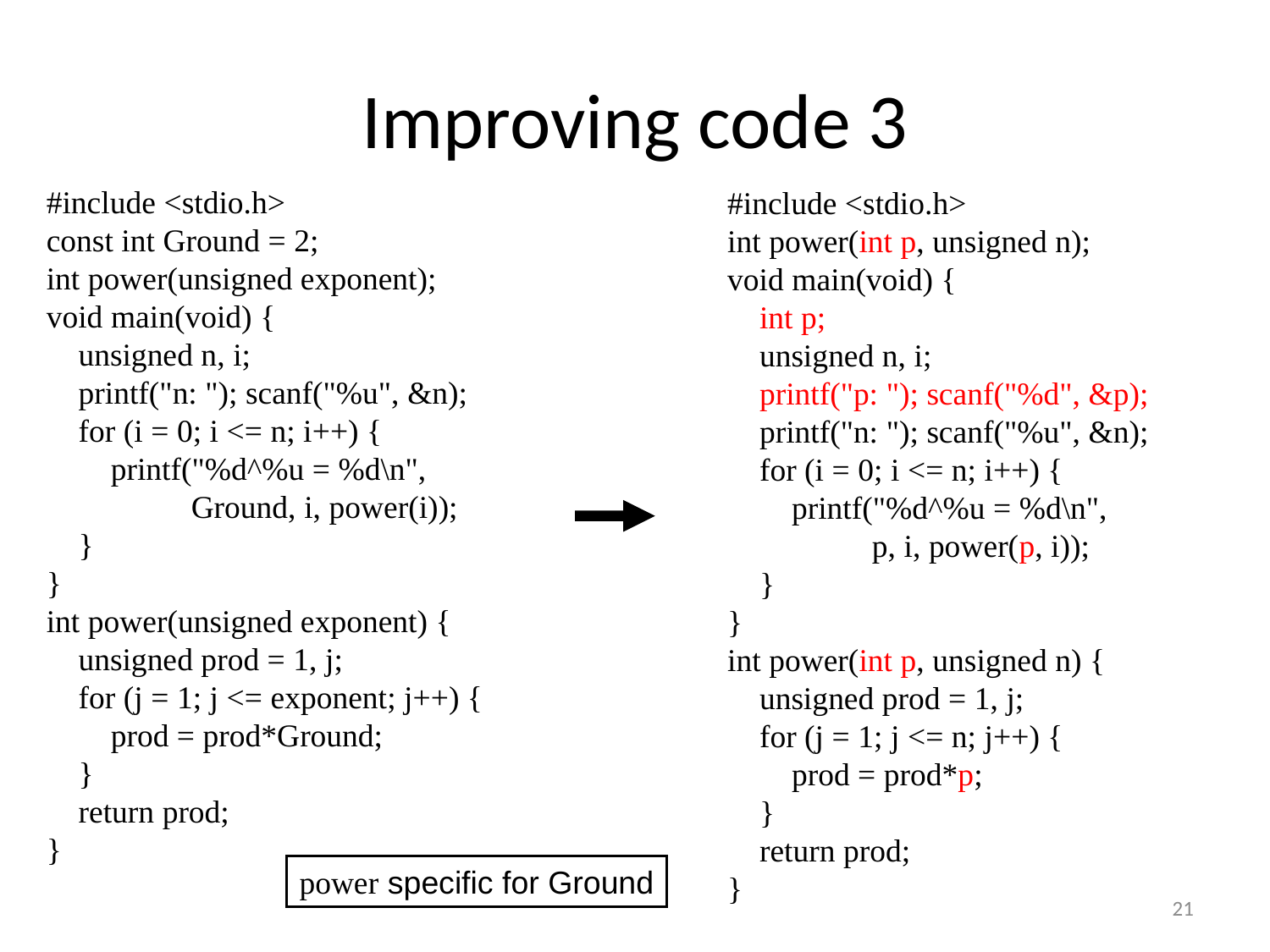

# Improving code 3
#include <stdio.h>
const int Ground = 2;
int power(unsigned exponent);
void main(void) {
    unsigned n, i;
    printf("n: "); scanf("%u", &n);
    for (i = 0; i <= n; i++) {
        printf("%d^%u = %d\n",
                  Ground, i, power(i));
    }
}
int power(unsigned exponent) {
    unsigned prod = 1, j;
    for (j = 1; j <= exponent; j++) {
        prod = prod*Ground;
    }
    return prod;
}
#include <stdio.h>
int power(int p, unsigned n);
void main(void) {
    int p;
    unsigned n, i;
    printf("p: "); scanf("%d", &p);
    printf("n: "); scanf("%u", &n);
    for (i = 0; i <= n; i++) {
        printf("%d^%u = %d\n",
                  p, i, power(p, i));
    }
}
int power(int p, unsigned n) {
    unsigned prod = 1, j;
    for (j = 1; j <= n; j++) {
        prod = prod*p;
    }
    return prod;
}

power specific for Ground
21